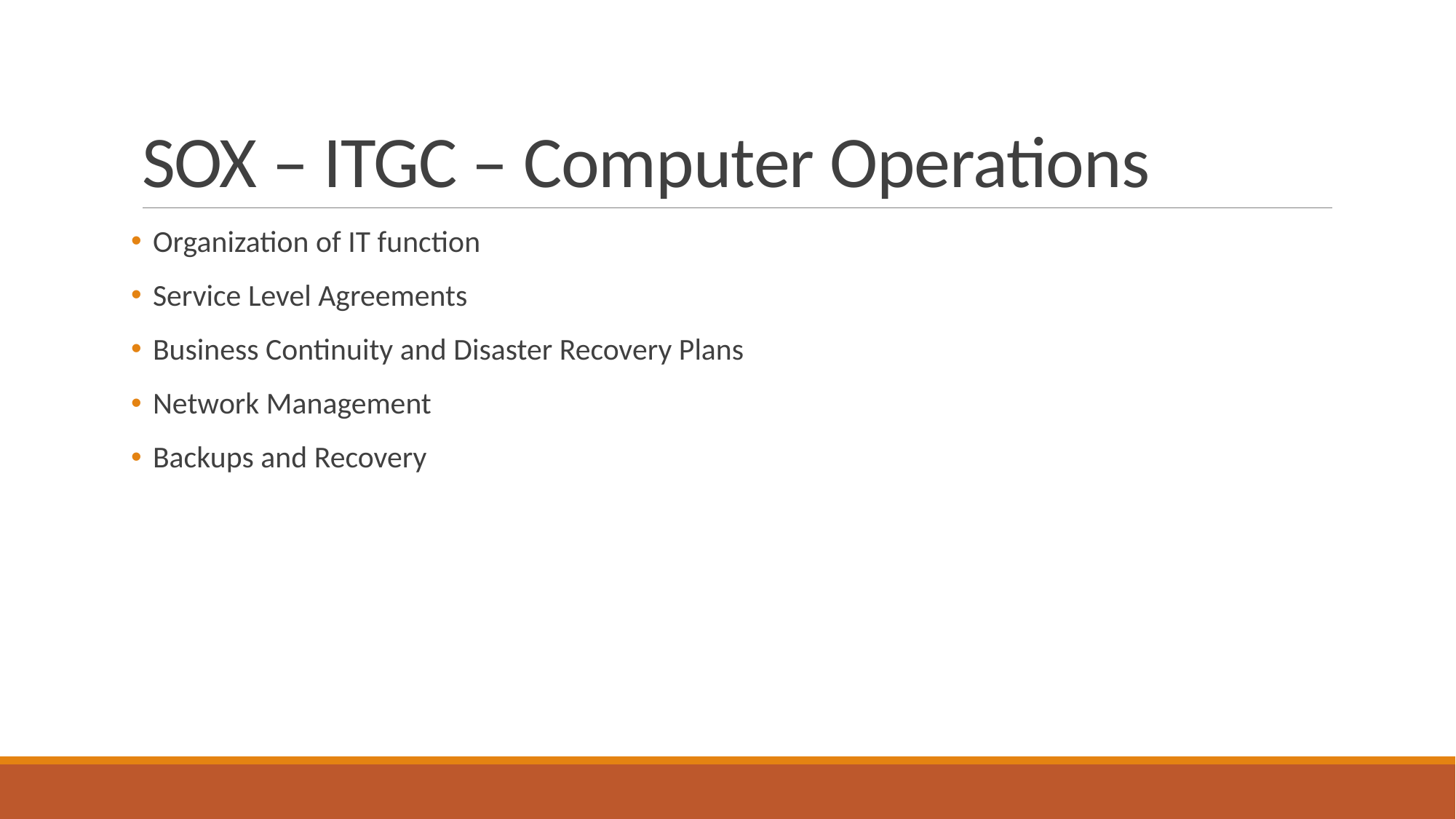

# SOX – ITGC – Computer Operations
Organization of IT function
Service Level Agreements
Business Continuity and Disaster Recovery Plans
Network Management
Backups and Recovery